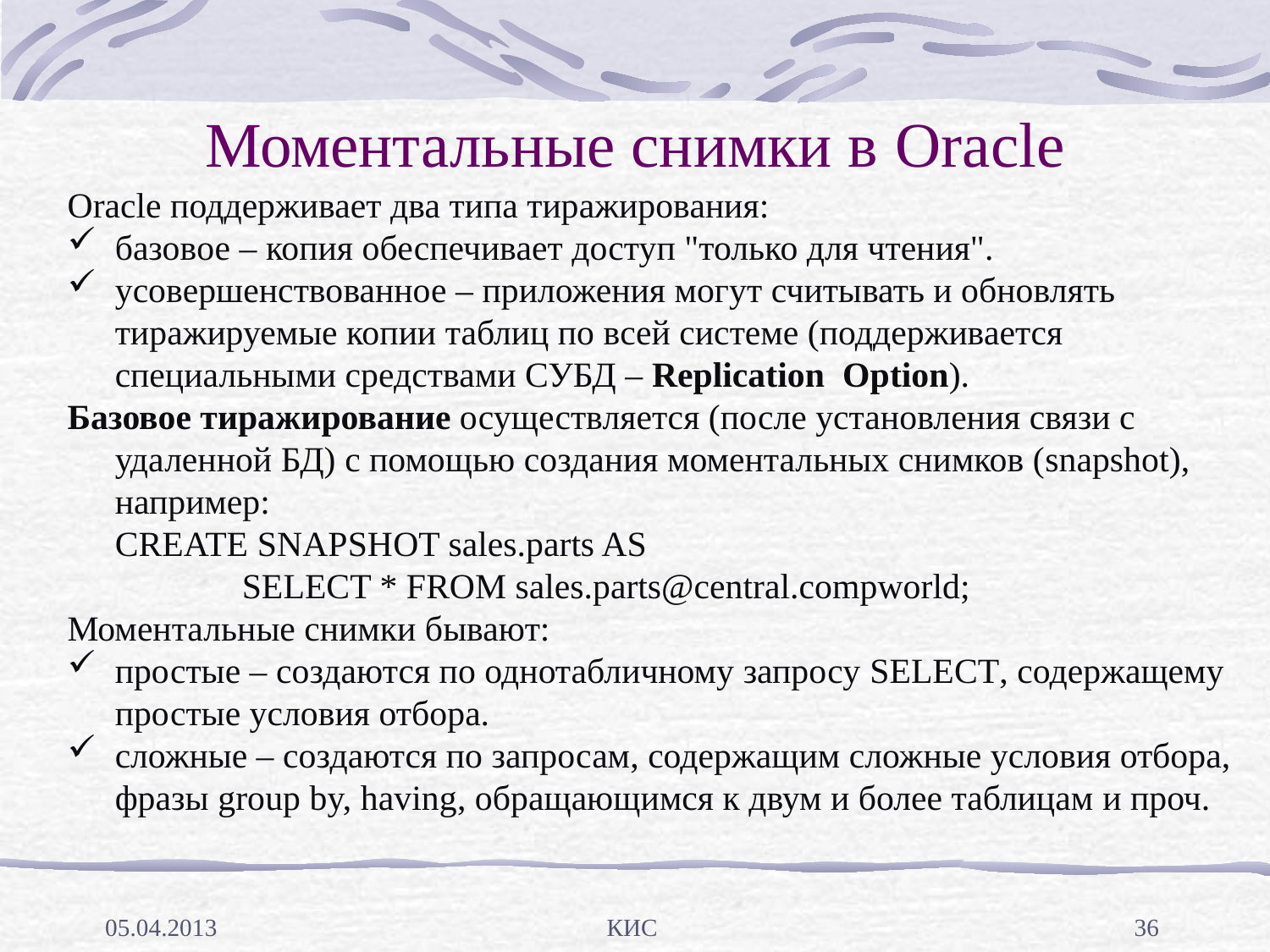

# Моментальные снимки в Oracle
Oracle поддерживает два типа тиражирования:
базовое – копия обеспечивает доступ "только для чтения".
усовершенствованное – приложения могут считывать и обновлять тиражируемые копии таблиц по всей системе (поддерживается специальными средствами СУБД – Replication  Option).
Базовое тиражирование осуществляется (после установления связи с удаленной БД) с помощью создания моментальных снимков (snapshot), например:
	CREATE SNAPSHOT sales.parts AS
		SELECT * FROM sales.parts@central.compworld;
Моментальные снимки бывают:
простые – создаются по однотабличному запросу SELECT, содержащему простые условия отбора.
сложные – создаются по запросам, содержащим сложные условия отбора, фразы group by, having, обращающимся к двум и более таблицам и проч.
05.04.2013
КИС
36